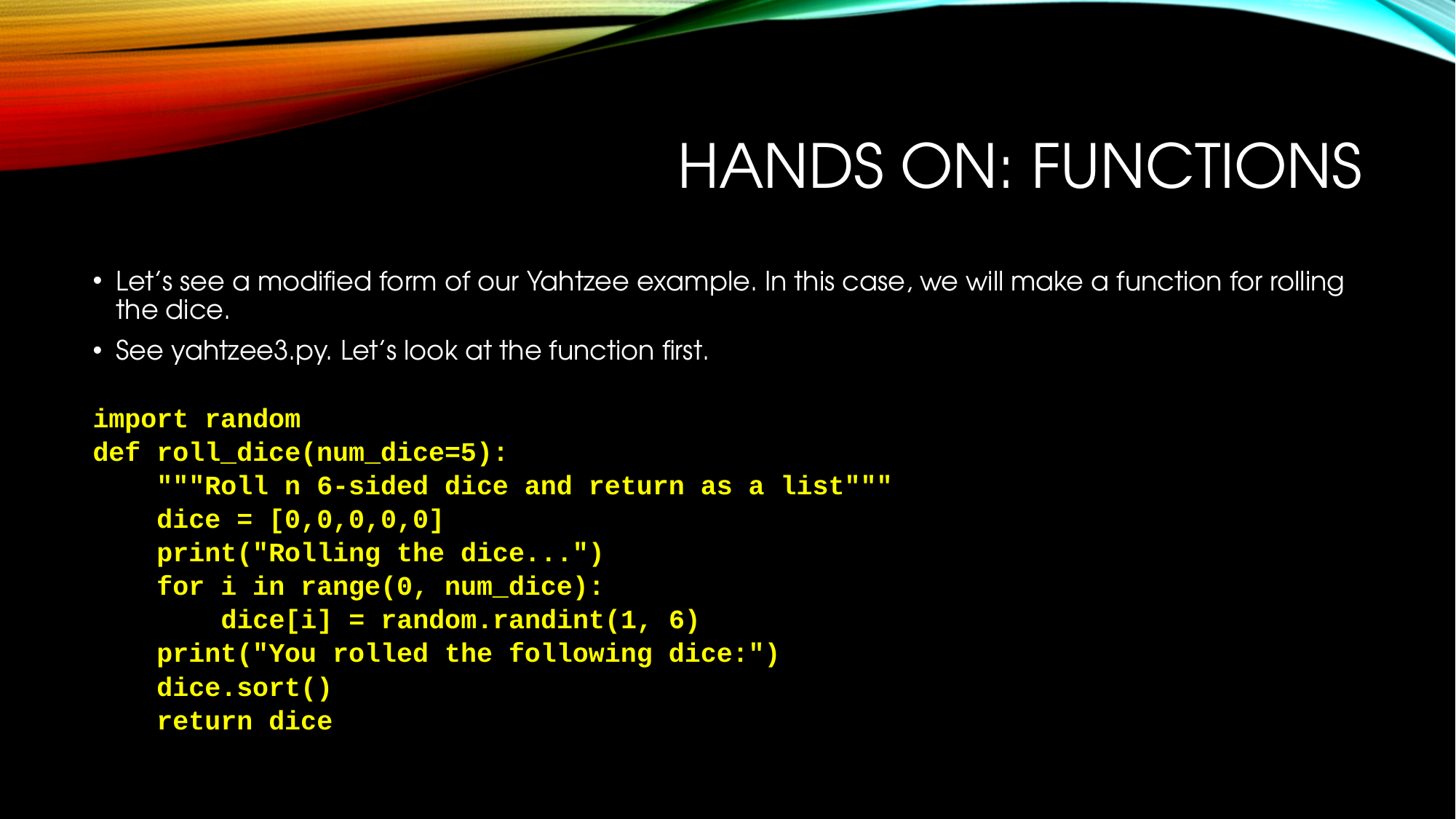

# Hands on: functions
Let’s see a modified form of our Yahtzee example. In this case, we will make a function for rolling the dice.
See yahtzee3.py. Let’s look at the function first.

import random
def roll_dice(num_dice=5):
    """Roll n 6-sided dice and return as a list"""
    dice = [0,0,0,0,0]
    print("Rolling the dice...")
    for i in range(0, num_dice):
        dice[i] = random.randint(1, 6)
    print("You rolled the following dice:")
    dice.sort()
    return dice